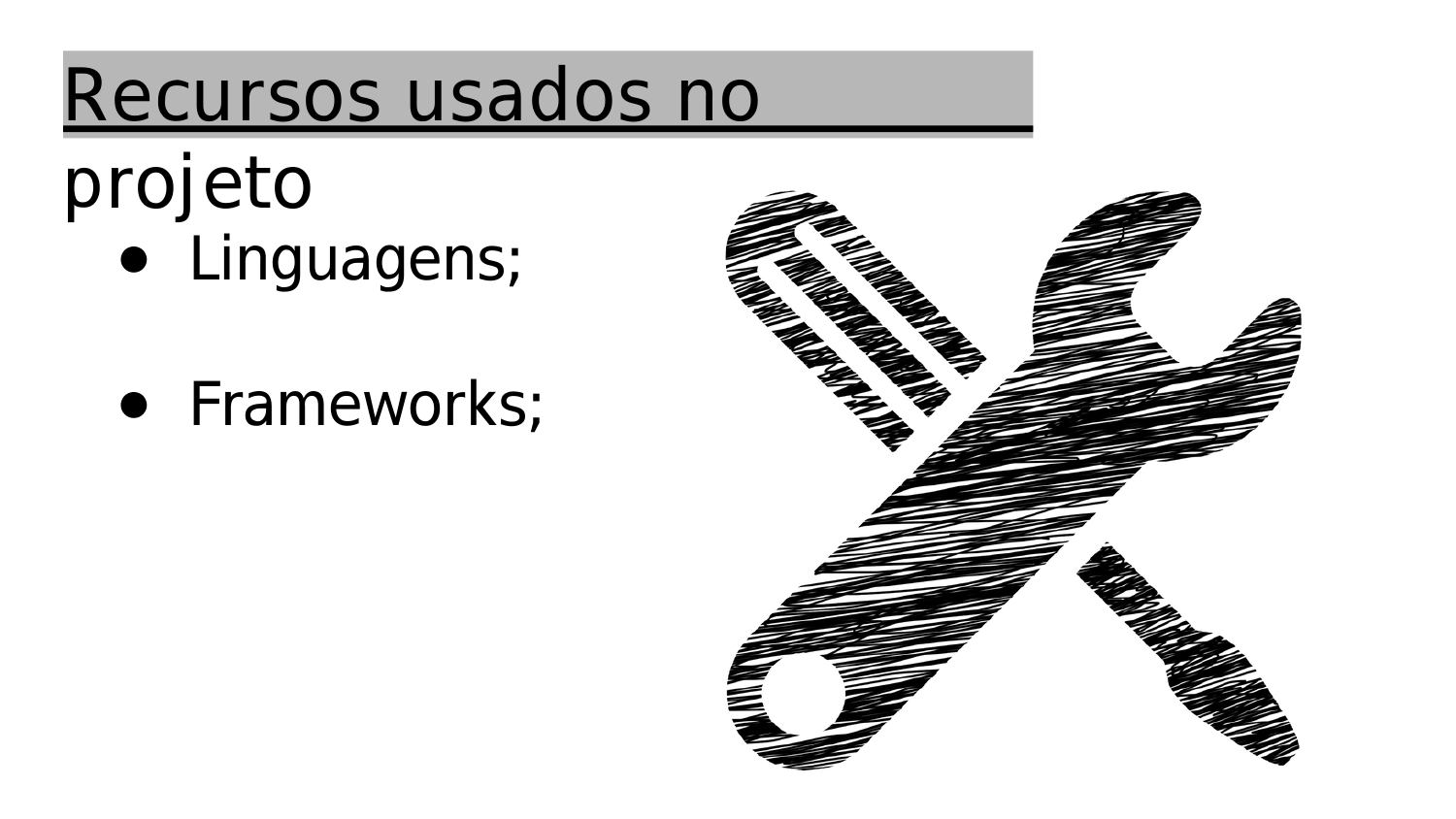

# Recursos usados no projeto

Linguagens;
Frameworks;